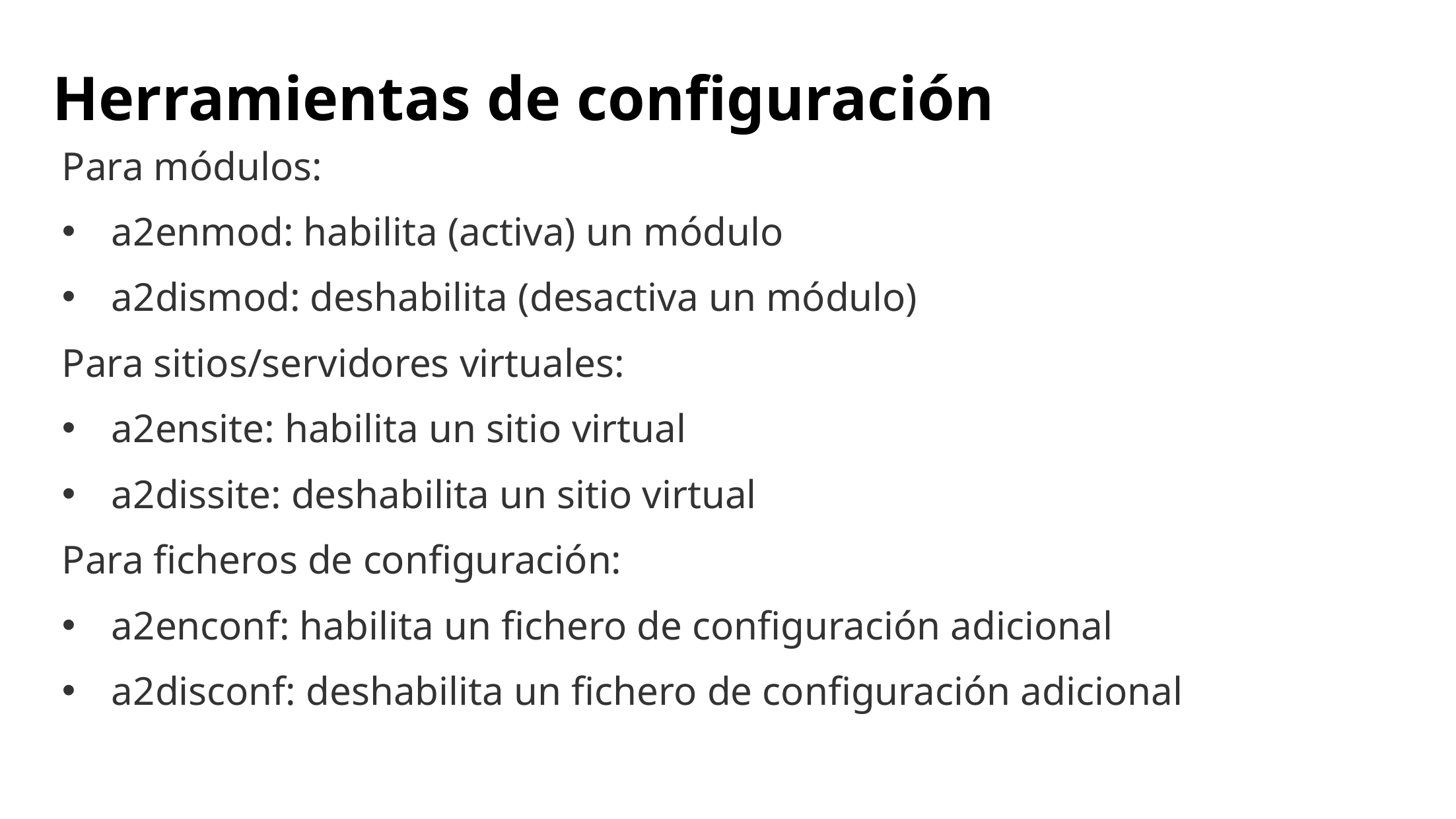

# Herramientas de configuración
Para módulos:
a2enmod: habilita (activa) un módulo
a2dismod: deshabilita (desactiva un módulo)
Para sitios/servidores virtuales:
a2ensite: habilita un sitio virtual
a2dissite: deshabilita un sitio virtual
Para ficheros de configuración:
a2enconf: habilita un fichero de configuración adicional
a2disconf: deshabilita un fichero de configuración adicional